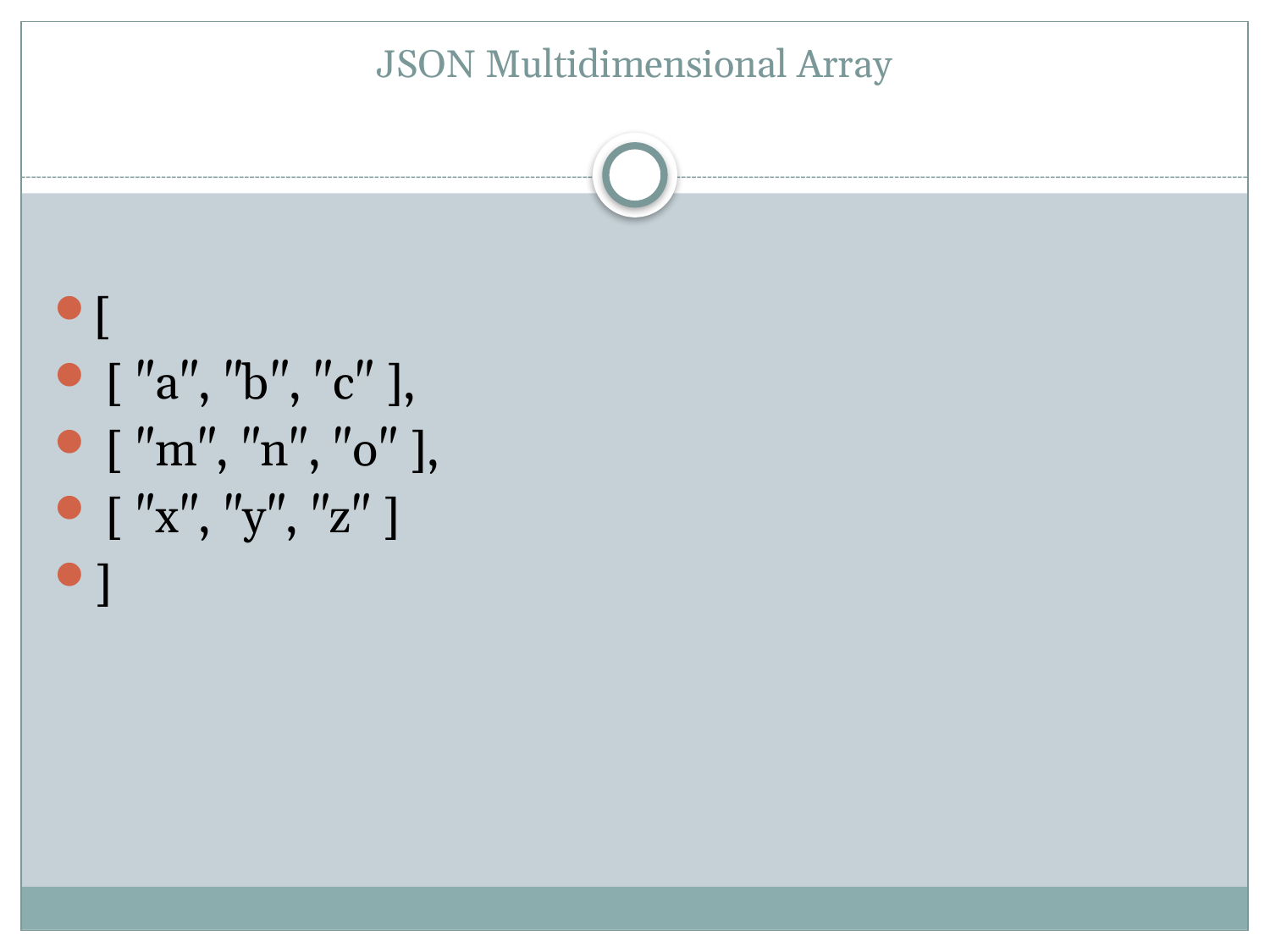

# JSON Multidimensional Array

[
 [ "a", "b", "c" ],
 [ "m", "n", "o" ],
 [ "x", "y", "z" ]
]